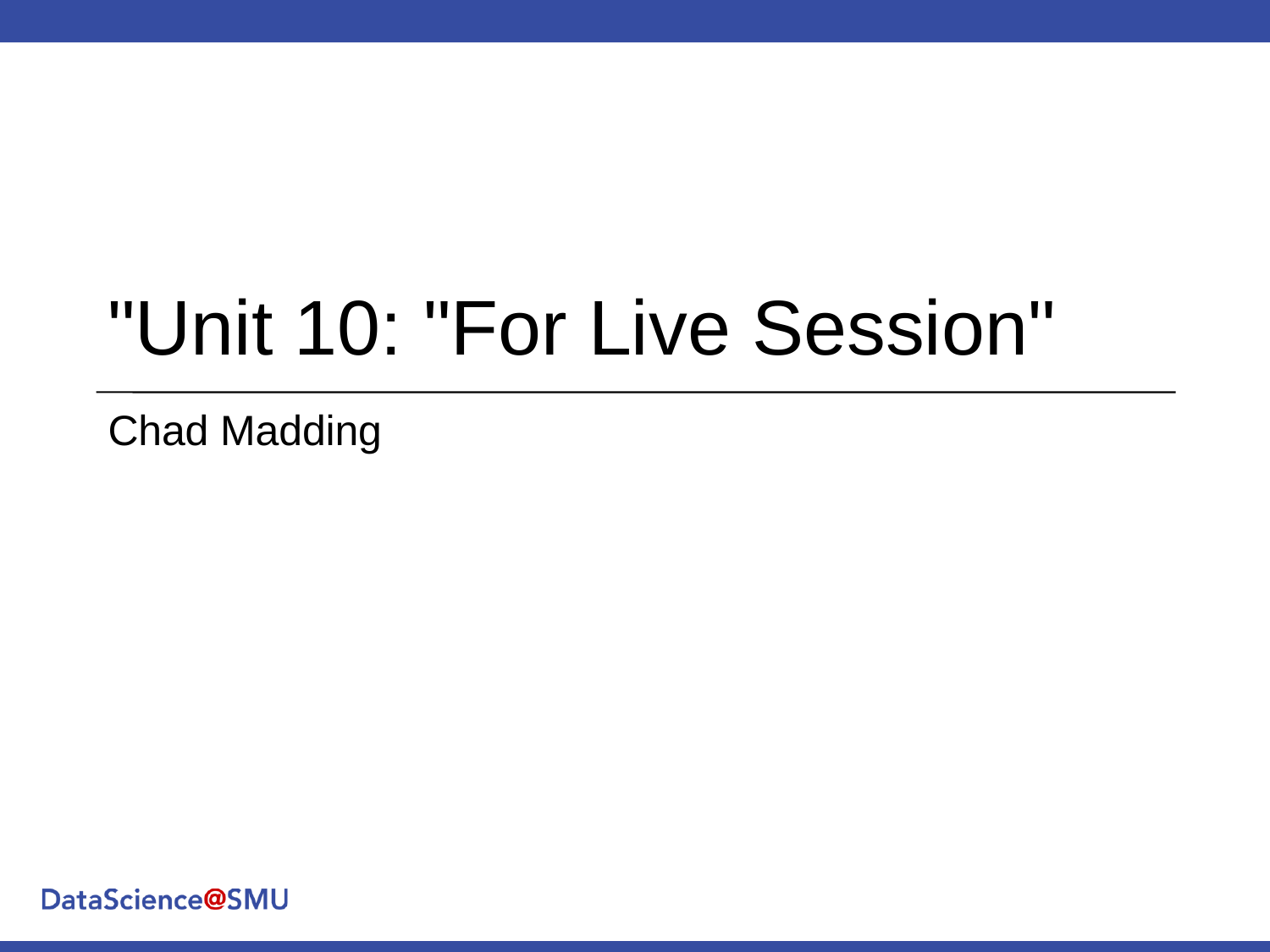

# "Unit 10: "For Live Session"

Chad Madding